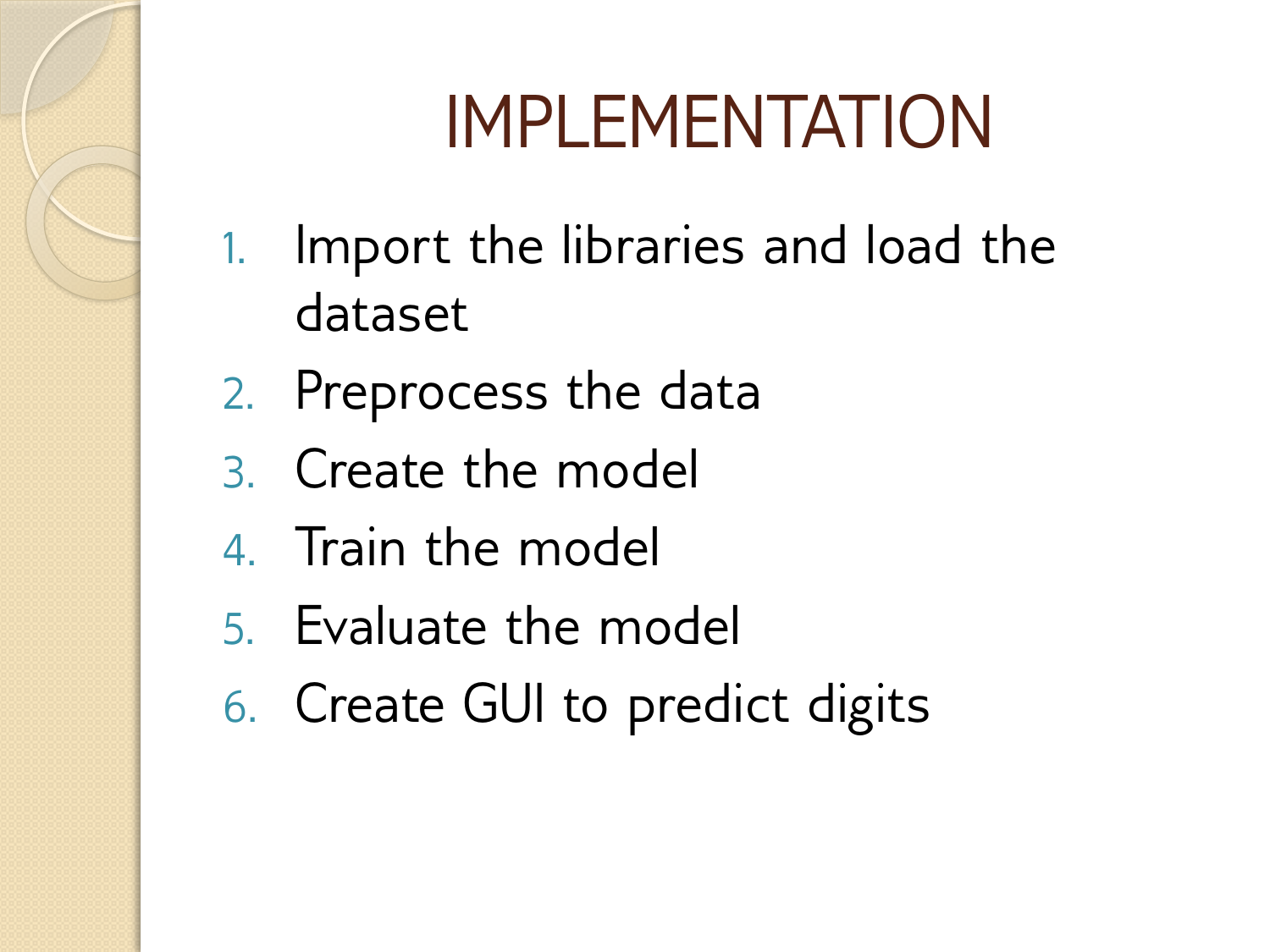

# IMPLEMENTATION
Import the libraries and load the dataset
Preprocess the data
Create the model
Train the model
Evaluate the model
Create GUI to predict digits